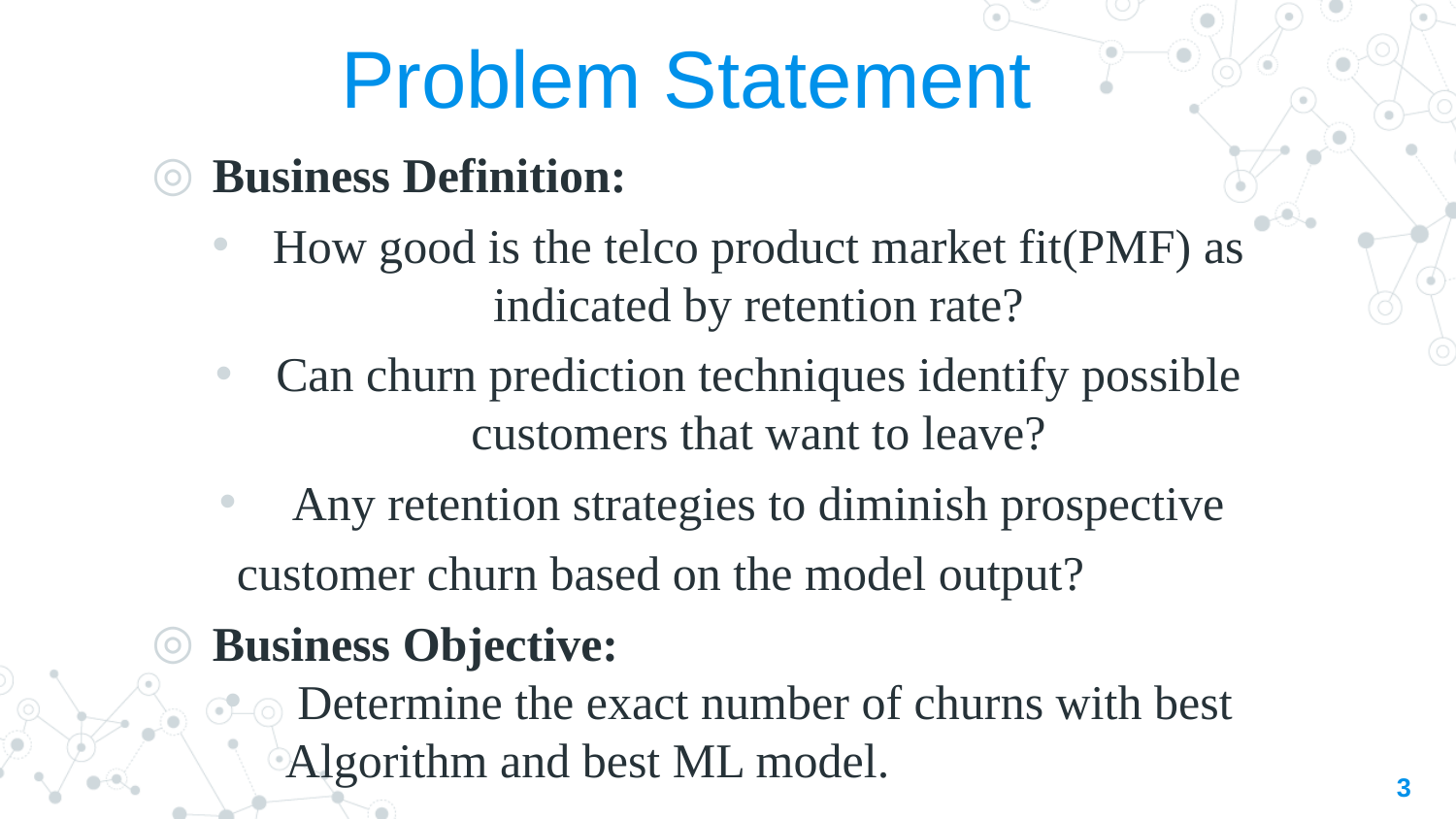

# Problem Statement
Business Definition:
How good is the telco product market fit(PMF) as indicated by retention rate?
Can churn prediction techniques identify possible customers that want to leave?
 Any retention strategies to diminish prospective
       customer churn based on the model output?
Business Objective:
 Determine the exact number of churns with best  Algorithm and best ML model.

3